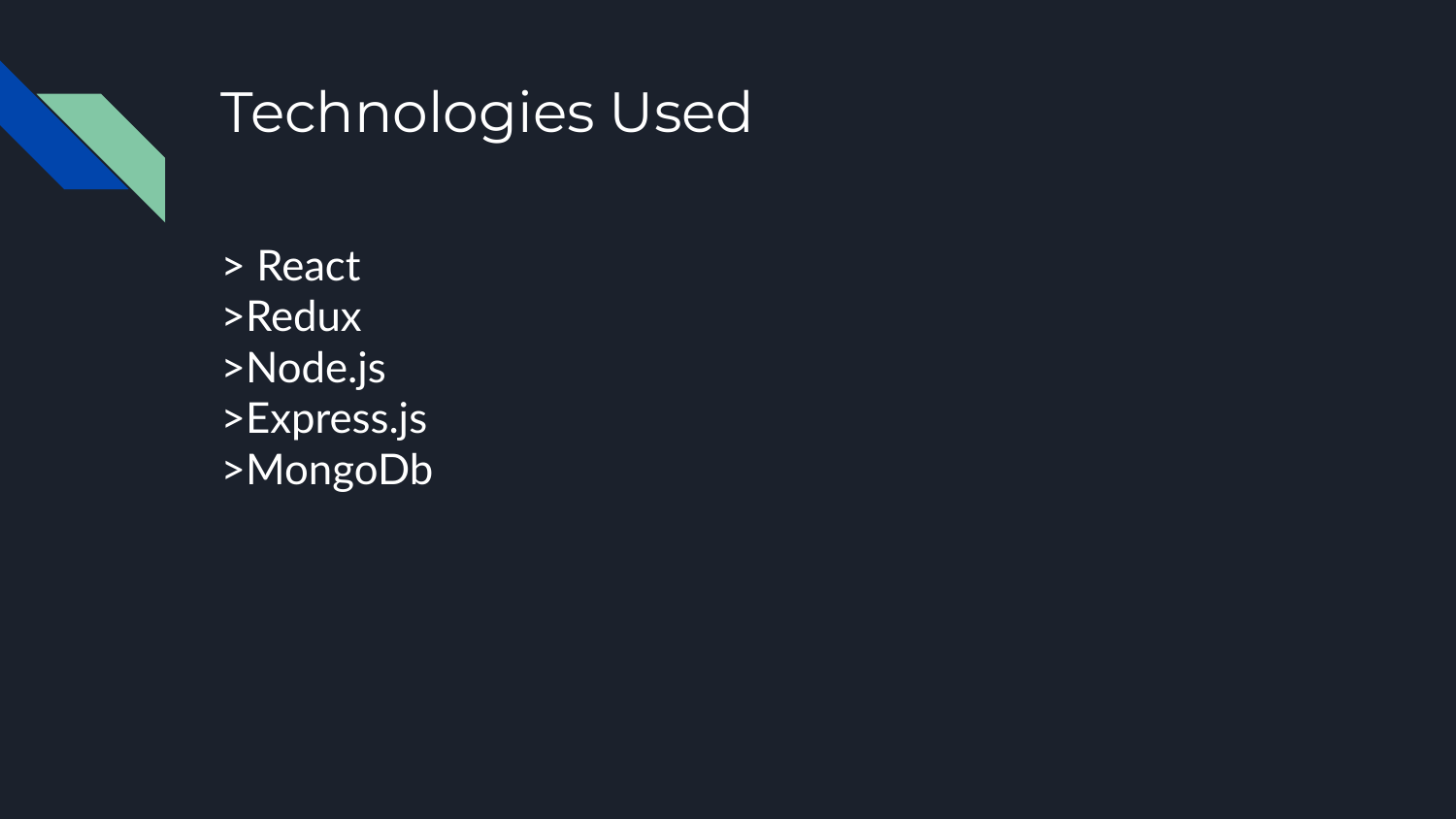

# Technologies Used
> React
>Redux
>Node.js
>Express.js
>MongoDb